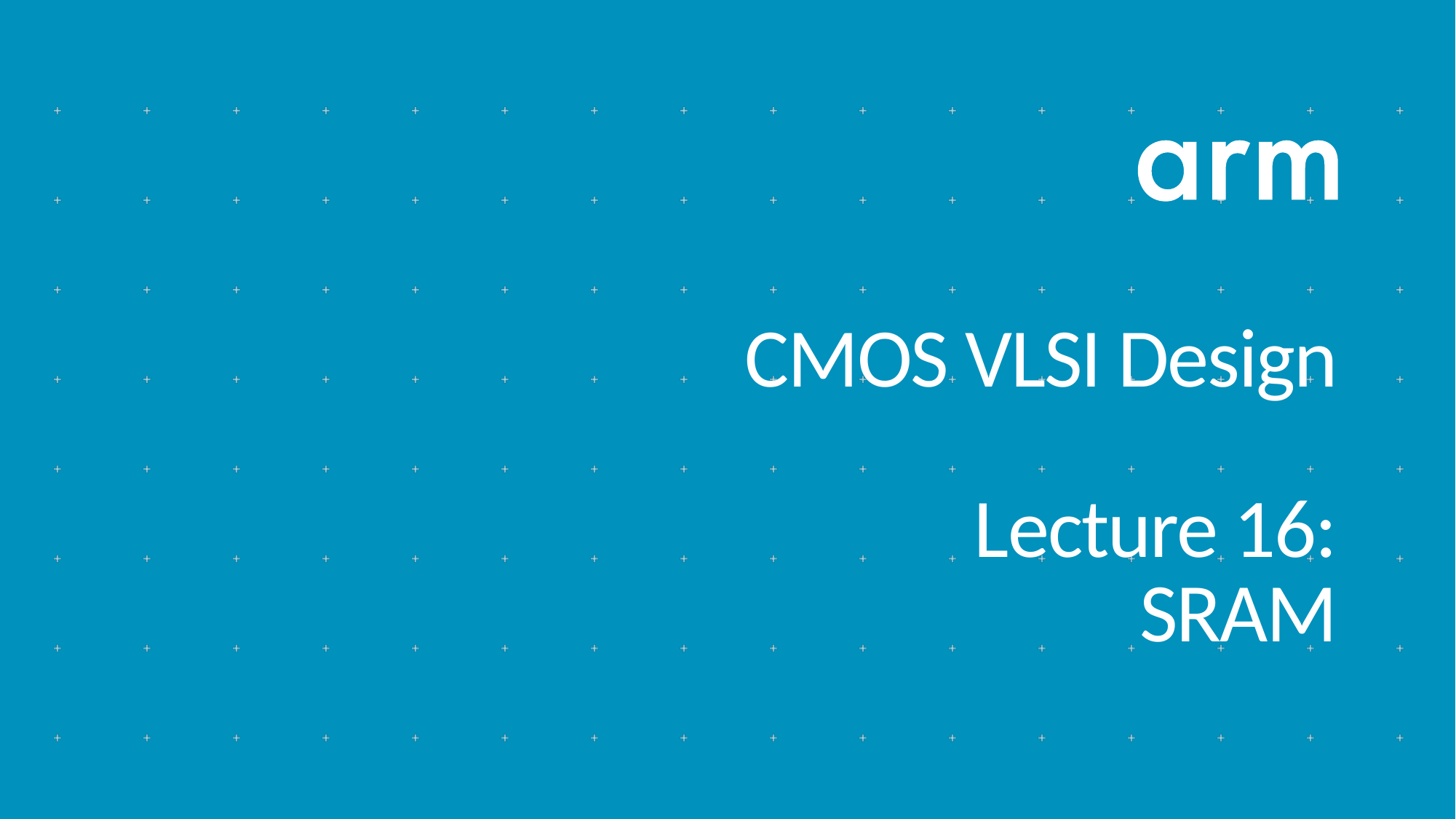

# CMOS VLSI Design Lecture 16: SRAM